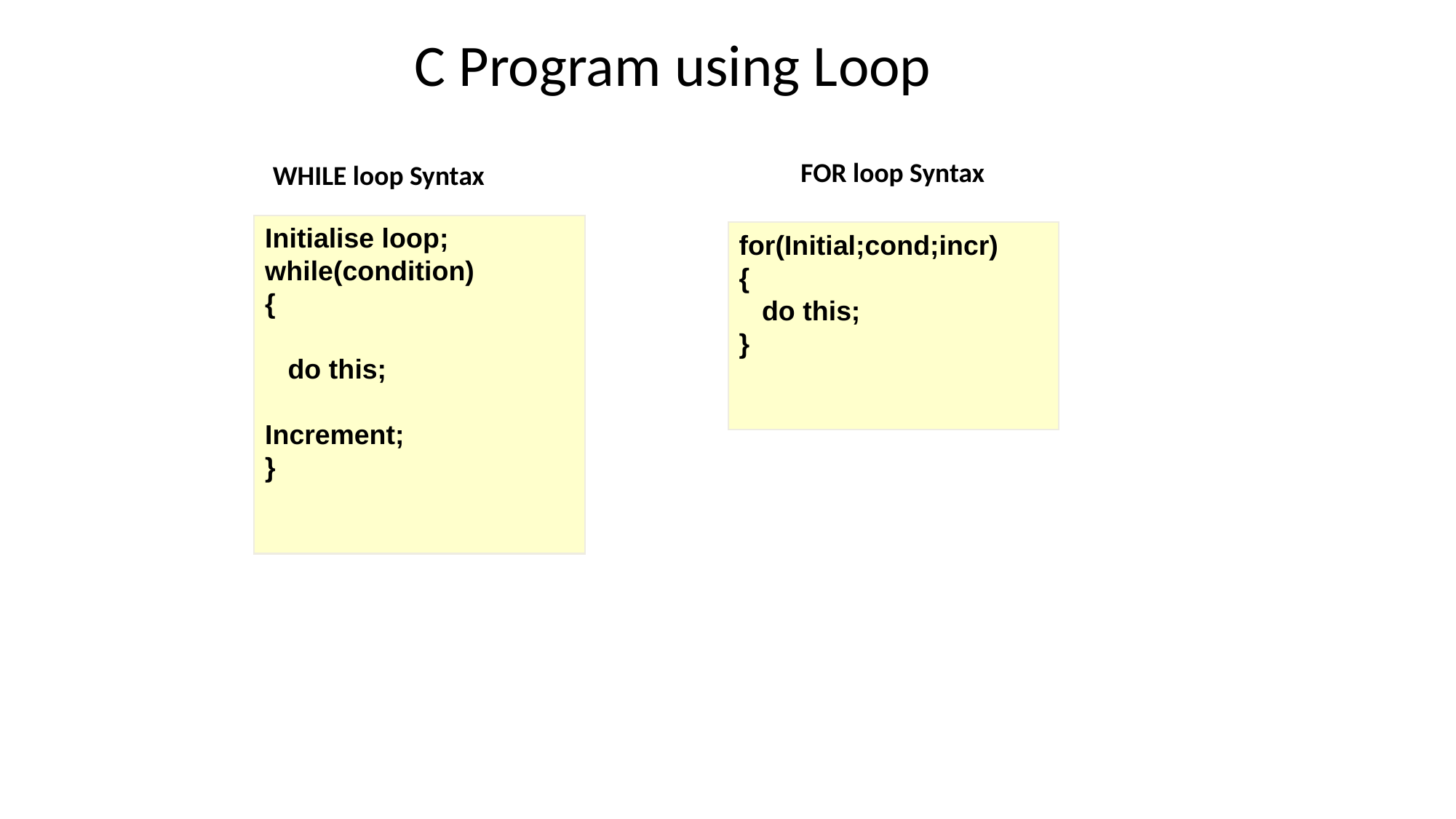

C Program using Loop
FOR loop Syntax
WHILE loop Syntax
Initialise loop;
while(condition)
{

   do this;

Increment;
}

for(Initial;cond;incr)
{
   do this;
}